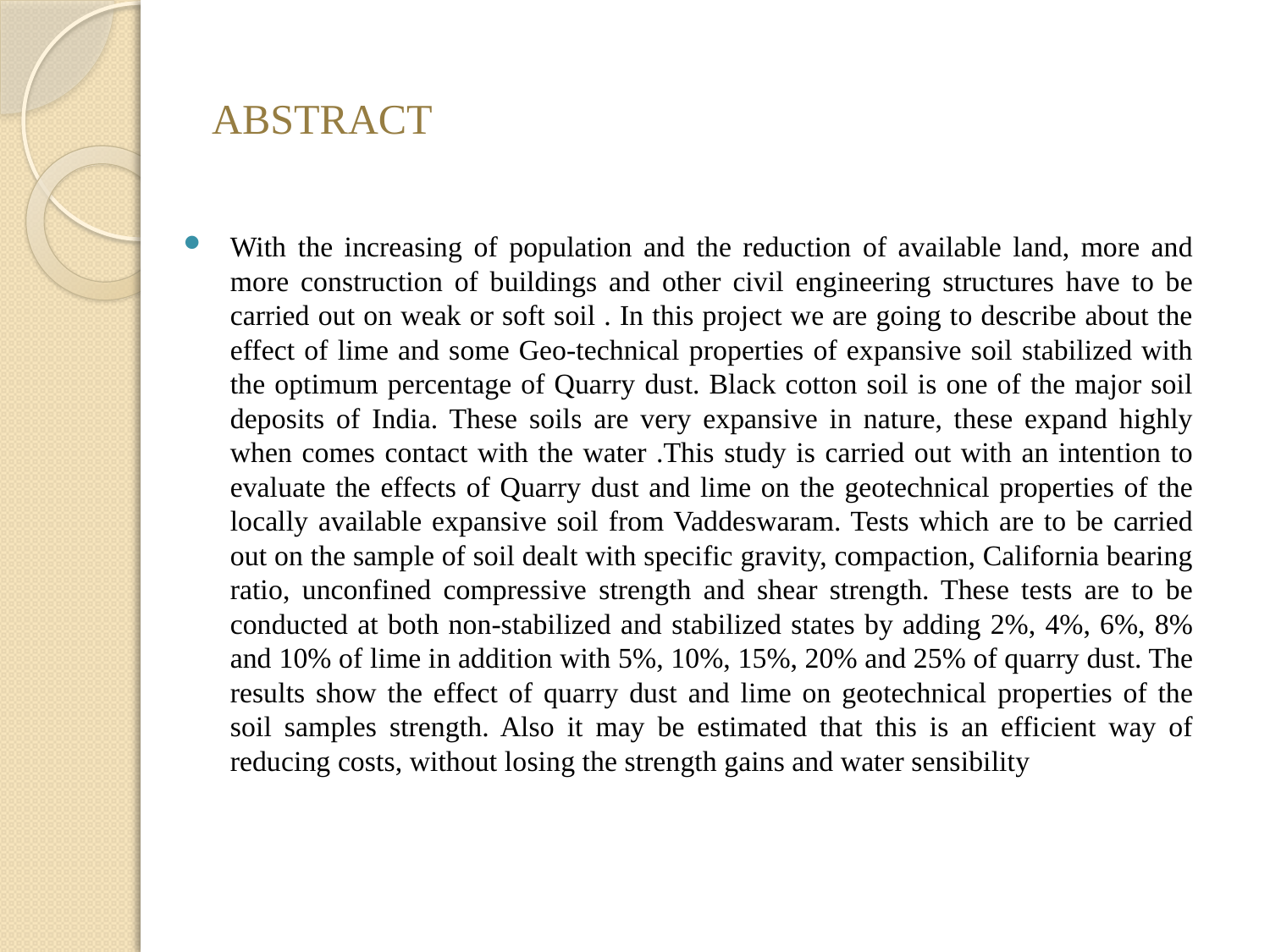

# ABSTRACT
With the increasing of population and the reduction of available land, more and more construction of buildings and other civil engineering structures have to be carried out on weak or soft soil . In this project we are going to describe about the effect of lime and some Geo-technical properties of expansive soil stabilized with the optimum percentage of Quarry dust. Black cotton soil is one of the major soil deposits of India. These soils are very expansive in nature, these expand highly when comes contact with the water .This study is carried out with an intention to evaluate the effects of Quarry dust and lime on the geotechnical properties of the locally available expansive soil from Vaddeswaram. Tests which are to be carried out on the sample of soil dealt with specific gravity, compaction, California bearing ratio, unconfined compressive strength and shear strength. These tests are to be conducted at both non-stabilized and stabilized states by adding 2%, 4%, 6%, 8% and 10% of lime in addition with 5%, 10%, 15%, 20% and 25% of quarry dust. The results show the effect of quarry dust and lime on geotechnical properties of the soil samples strength. Also it may be estimated that this is an efficient way of reducing costs, without losing the strength gains and water sensibility